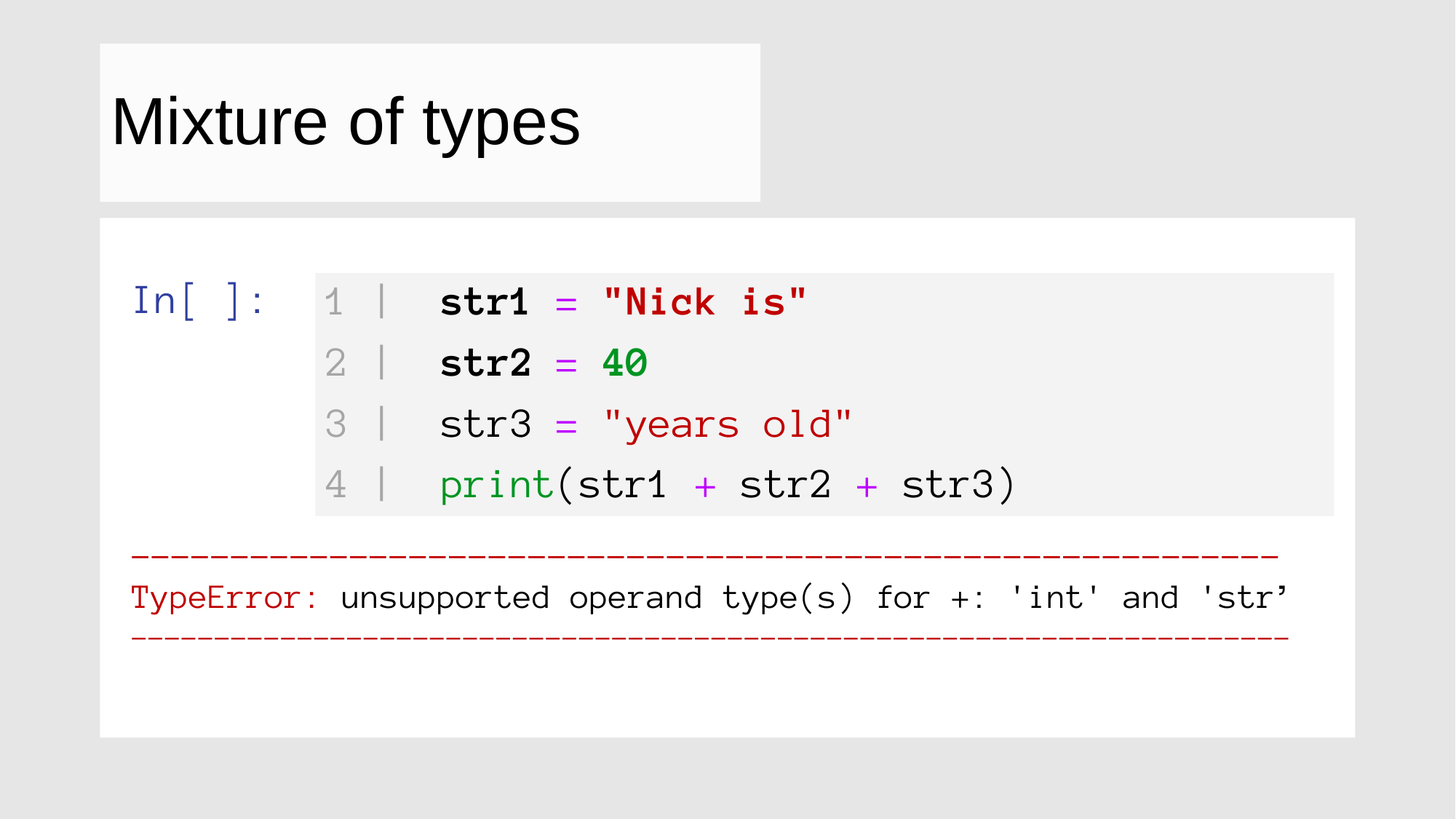

# Mixture of types

In[ ]:
1 |  str1 = "Nick is"
2 |  str2 = 40
3 |  str3 = "years old"
4 |  print(str1 + str2 + str3)
----------------------------------------------------------
TypeError: unsupported operand type(s) for +: 'int' and 'str’
----------------------------------------------------------------------